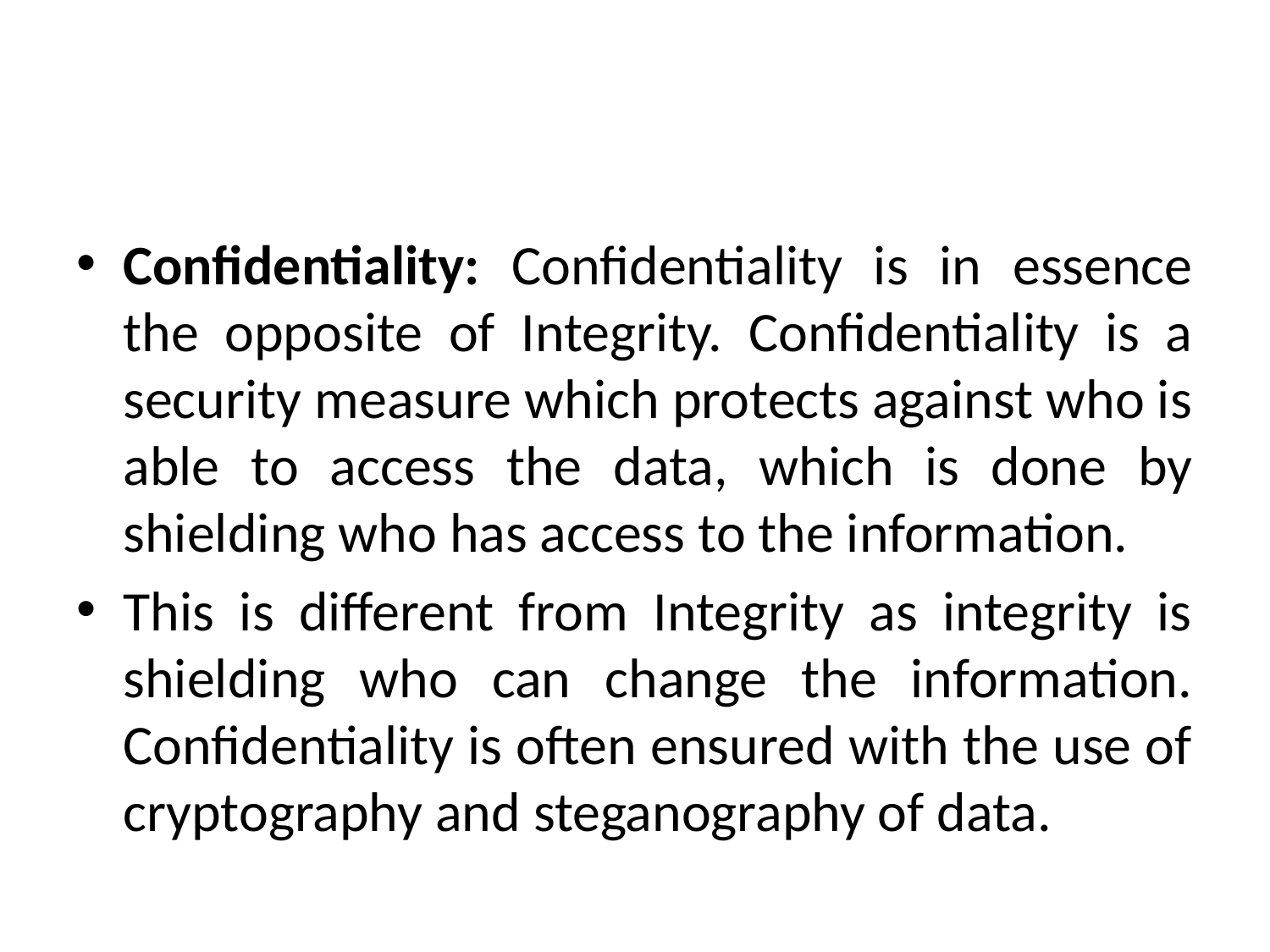

#
Confidentiality: Confidentiality is in essence the opposite of Integrity. Confidentiality is a security measure which protects against who is able to access the data, which is done by shielding who has access to the information.
This is different from Integrity as integrity is shielding who can change the information. Confidentiality is often ensured with the use of cryptography and steganography of data.